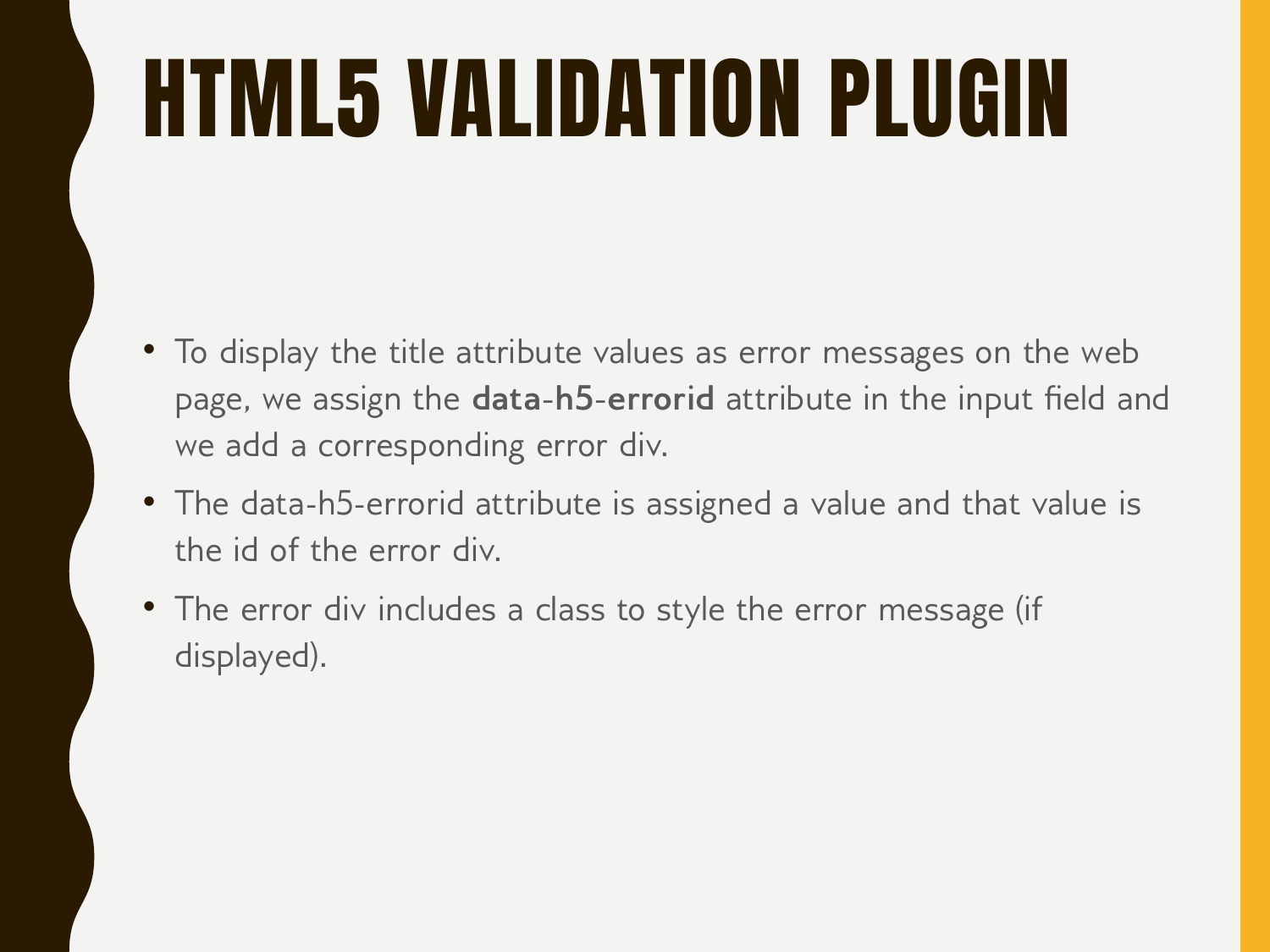

# HTML5 Validation plugin
To display the title attribute values as error messages on the web page, we assign the data-h5-errorid attribute in the input field and we add a corresponding error div.
The data-h5-errorid attribute is assigned a value and that value is the id of the error div.
The error div includes a class to style the error message (if displayed).